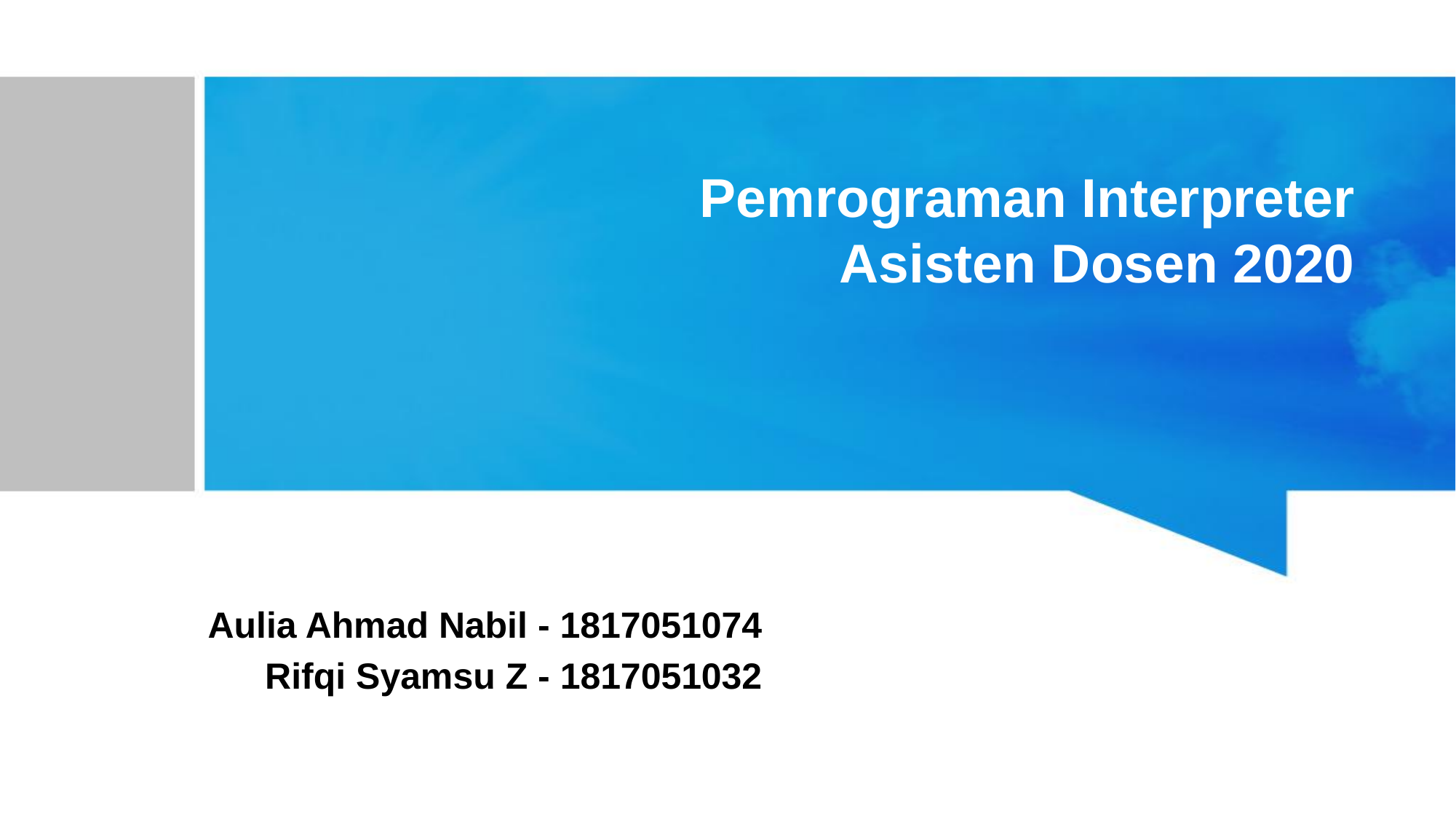

# Pemrograman Interpreter Asisten Dosen 2020
Aulia Ahmad Nabil - 1817051074
Rifqi Syamsu Z - 1817051032